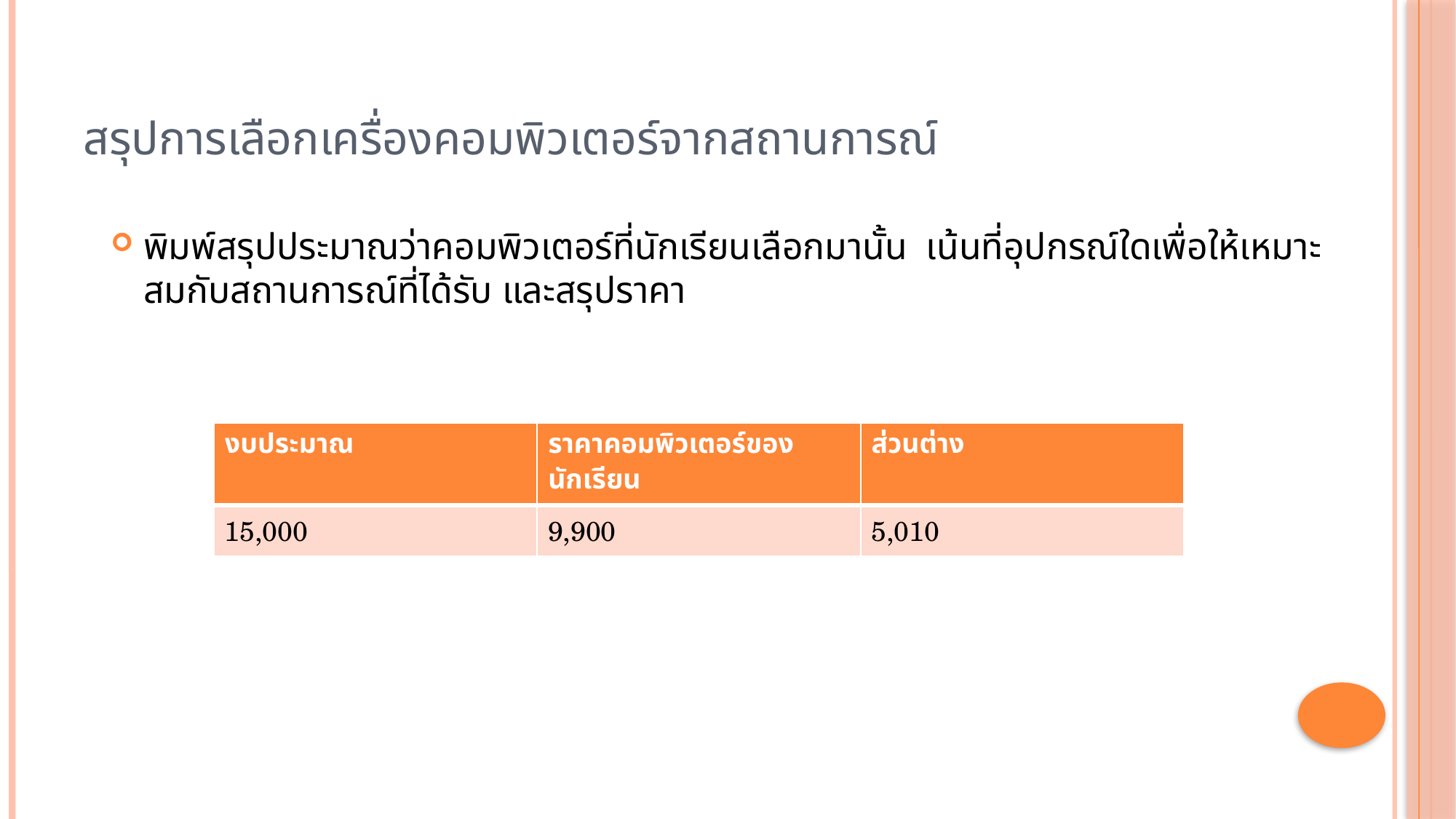

# สรุปการเลือกเครื่องคอมพิวเตอร์จากสถานการณ์
พิมพ์สรุปประมาณว่าคอมพิวเตอร์ที่นักเรียนเลือกมานั้น  เน้นที่อุปกรณ์ใดเพื่อให้เหมาะสมกับสถานการณ์ที่ได้รับ และสรุปราคา
| งบประมาณ | ราคาคอมพิวเตอร์ของนักเรียน | ส่วนต่าง |
| --- | --- | --- |
| 15,000 | 9,900 | 5,010 |